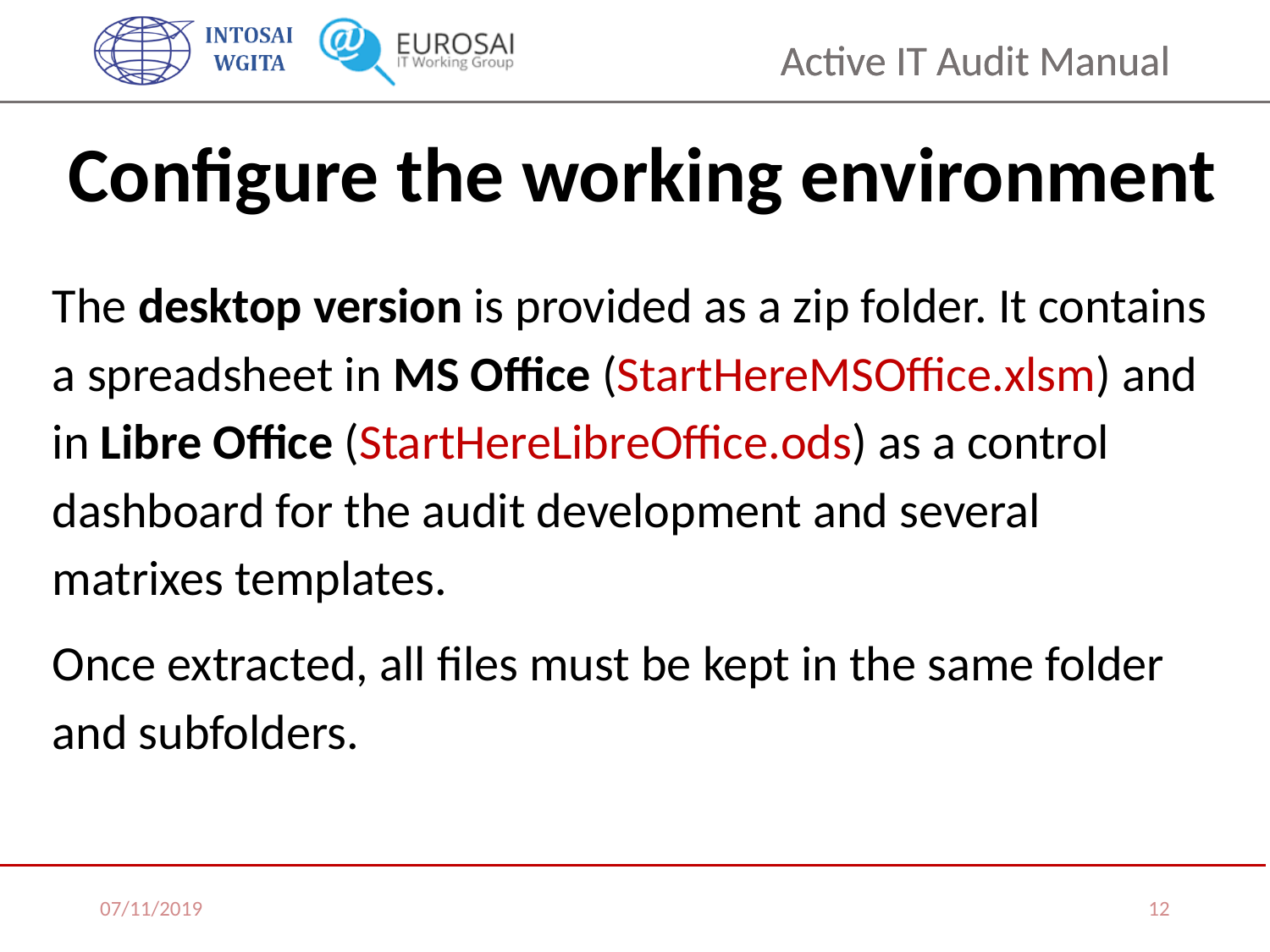

Configure the working environment
The desktop version is provided as a zip folder. It contains a spreadsheet in MS Office (StartHereMSOffice.xlsm) and in Libre Office (StartHereLibreOffice.ods) as a control dashboard for the audit development and several matrixes templates.
Once extracted, all files must be kept in the same folder and subfolders.
07/11/2019

12